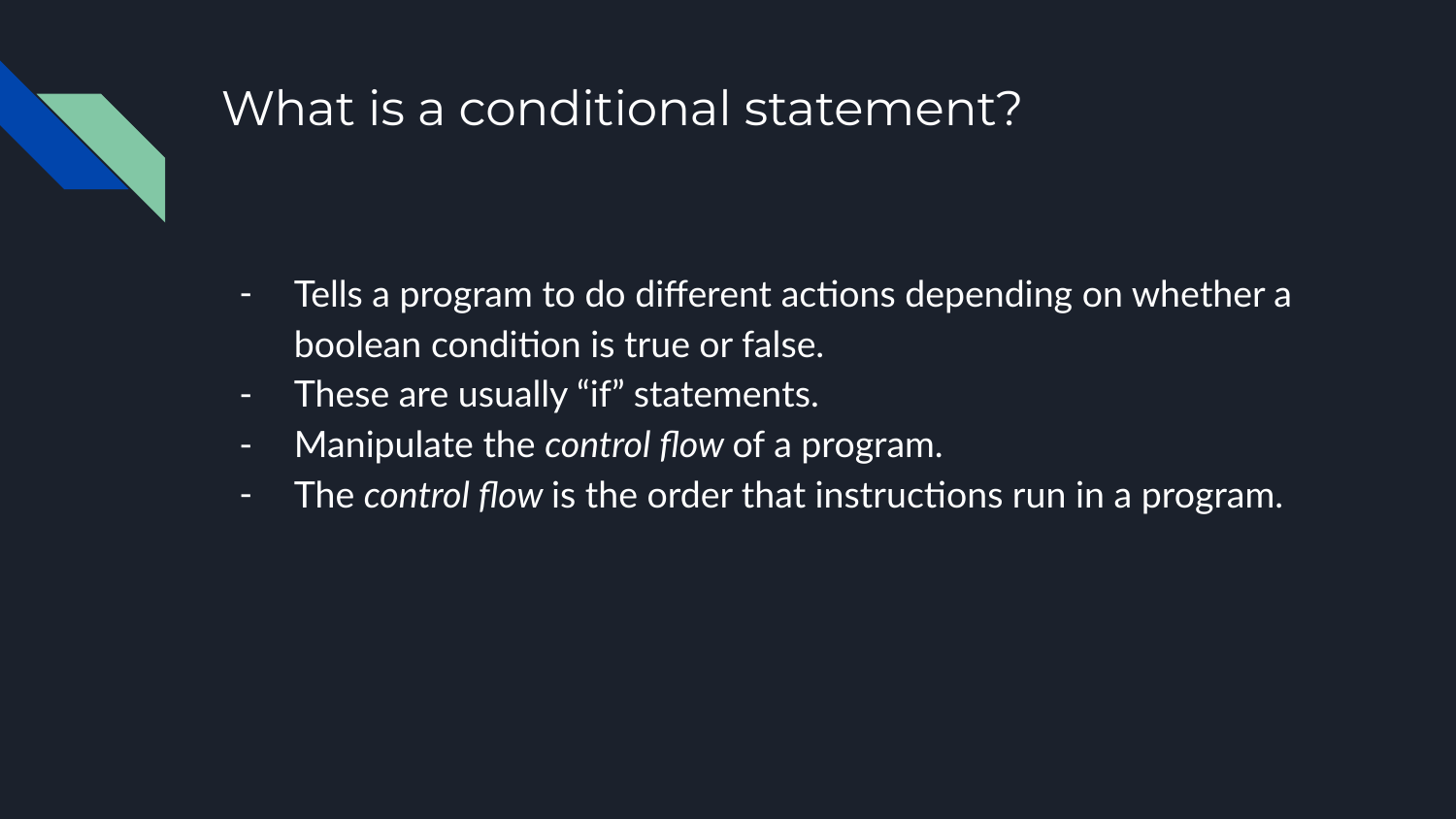

# What is a conditional statement?
Tells a program to do different actions depending on whether a boolean condition is true or false.
These are usually “if” statements.
Manipulate the control flow of a program.
The control flow is the order that instructions run in a program.